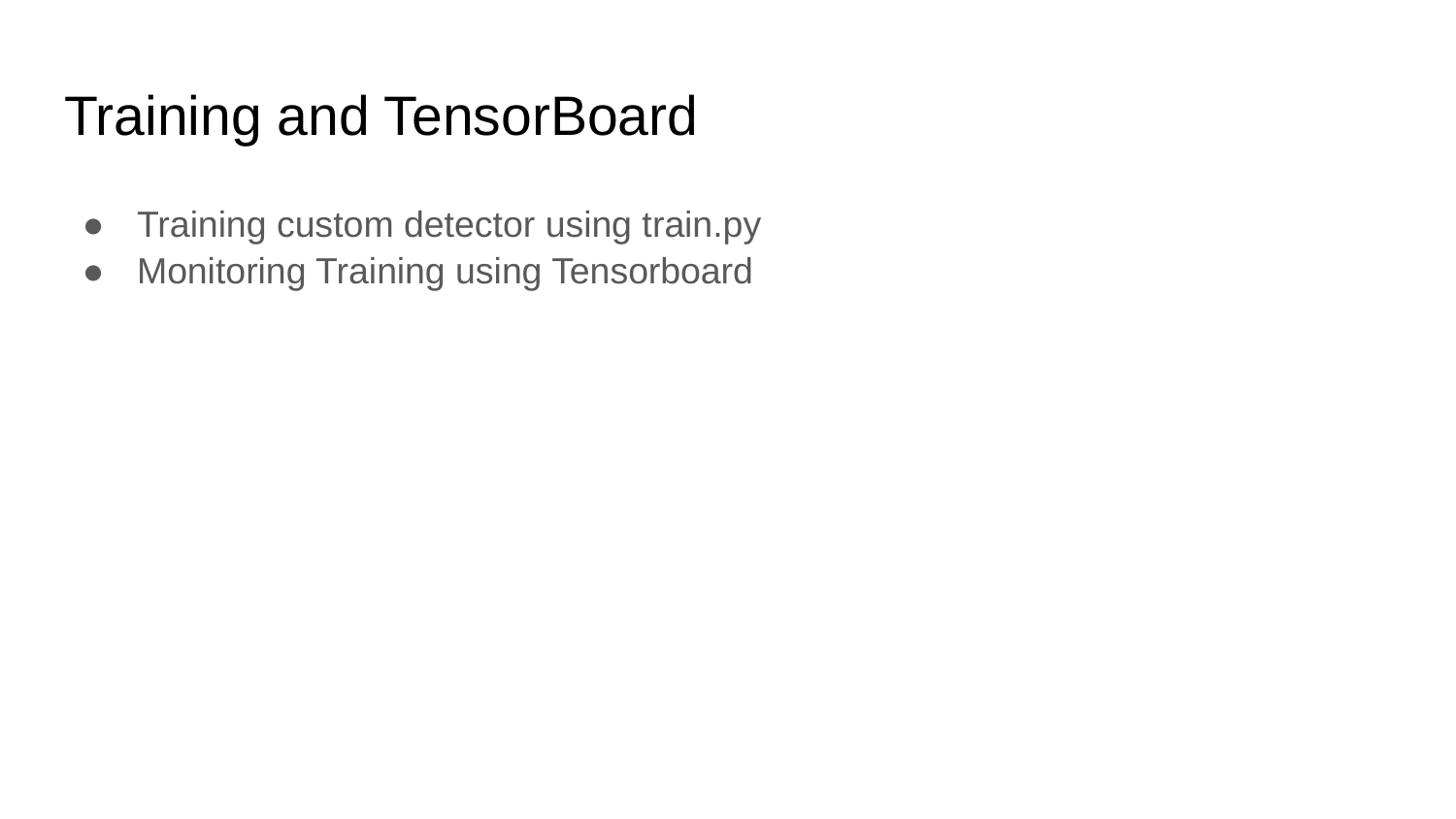

# Training and TensorBoard
Training custom detector using train.py
Monitoring Training using Tensorboard